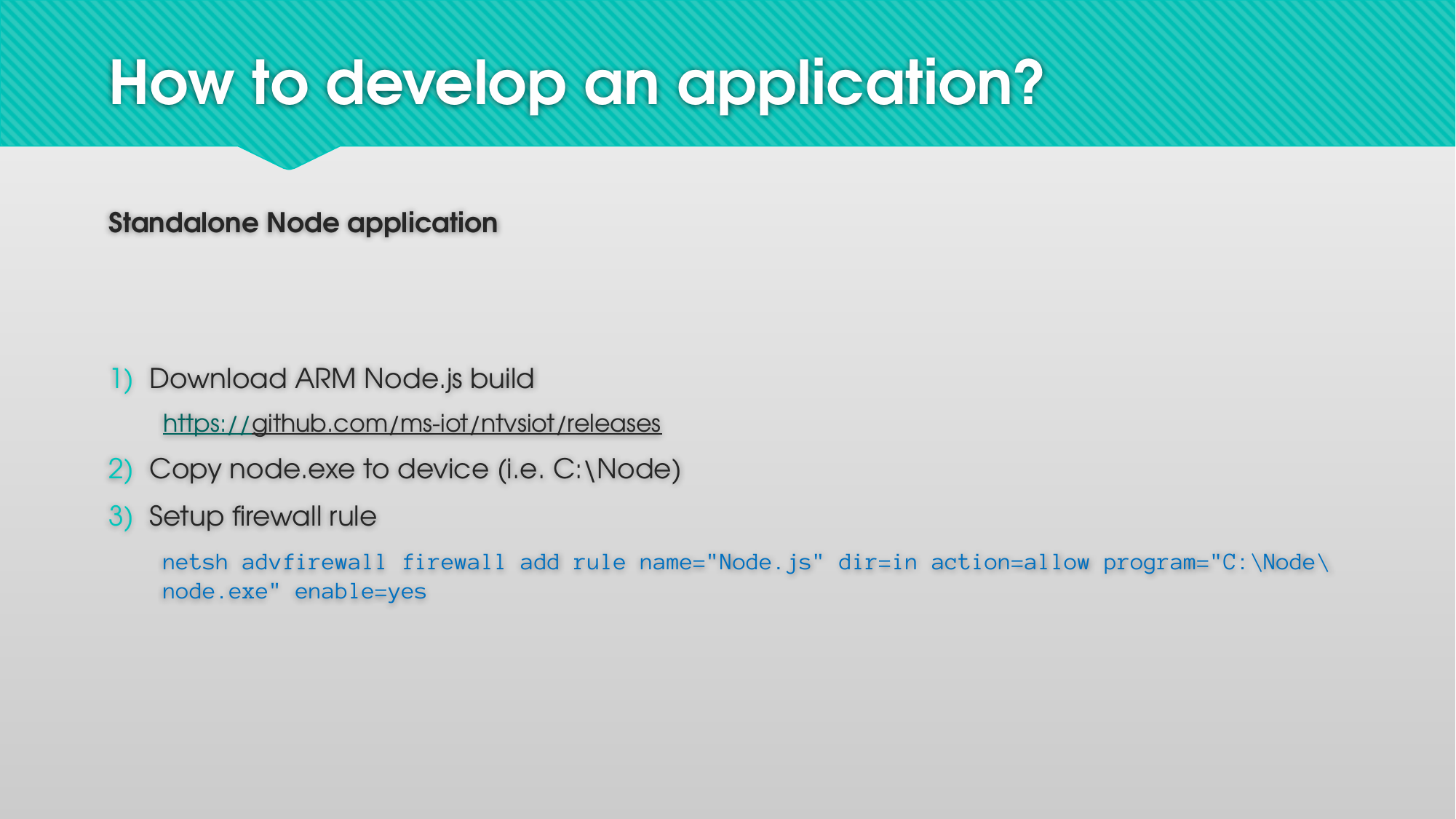

# How to develop an application?
Standalone Node application
Download ARM Node.js build
https://github.com/ms-iot/ntvsiot/releases
Copy node.exe to device (i.e. C:\Node)
Setup firewall rule
netsh advfirewall firewall add rule name="Node.js" dir=in action=allow program="C:\Node\node.exe" enable=yes